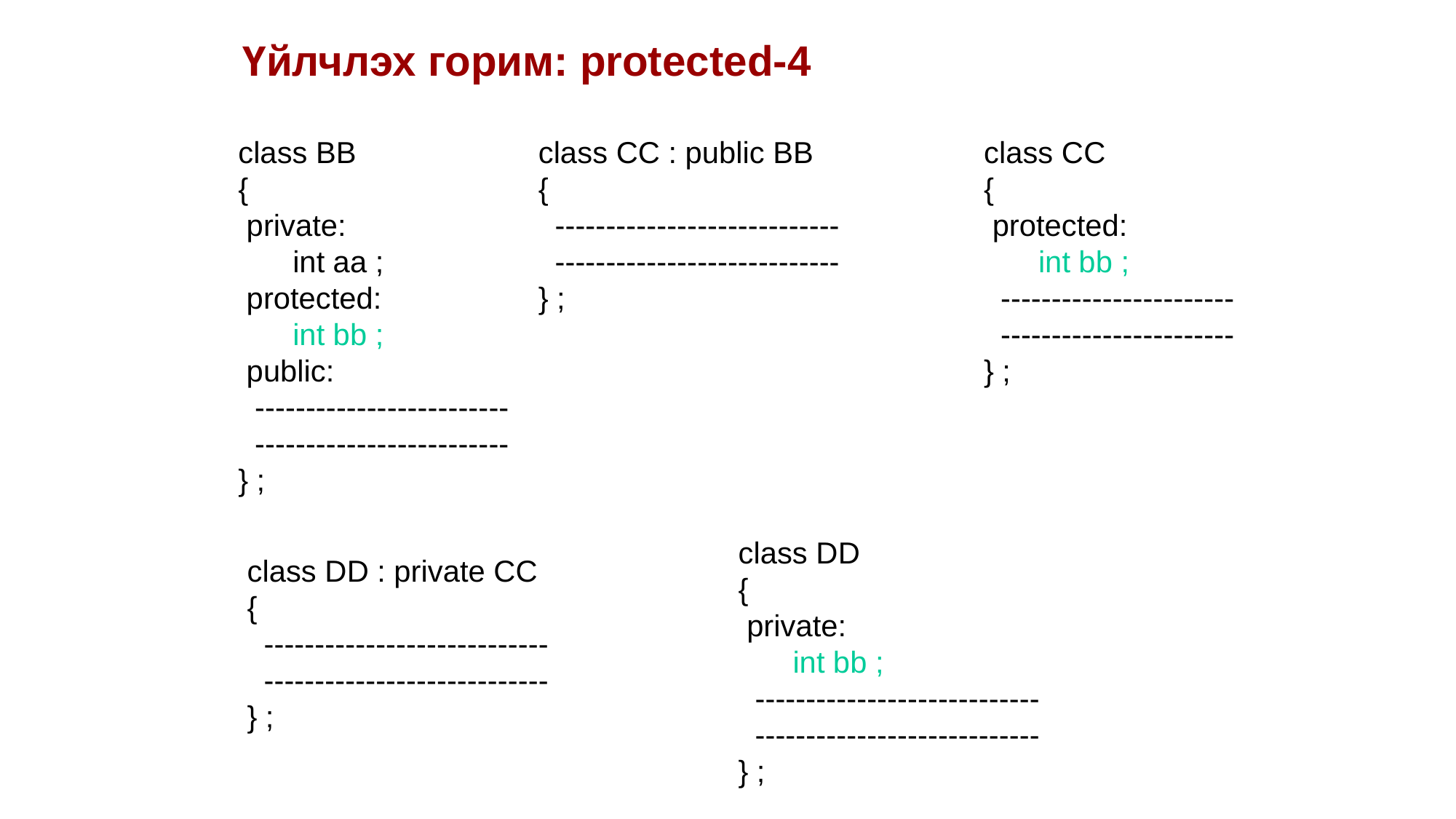

Үйлчлэх горим: protected-4
class BB
{
 private:
	int aa ;
 protected:
	int bb ;
 public:
  -------------------------
  -------------------------
} ;
class CC : public BB
{
  ----------------------------
  ----------------------------
} ;
class CC
{
 protected:
	int bb ;
  -----------------------
  -----------------------
} ;
class DD
{
 private:
	int bb ;
  ----------------------------
  ----------------------------
} ;
class DD : private CC
{
  ----------------------------
  ----------------------------
} ;